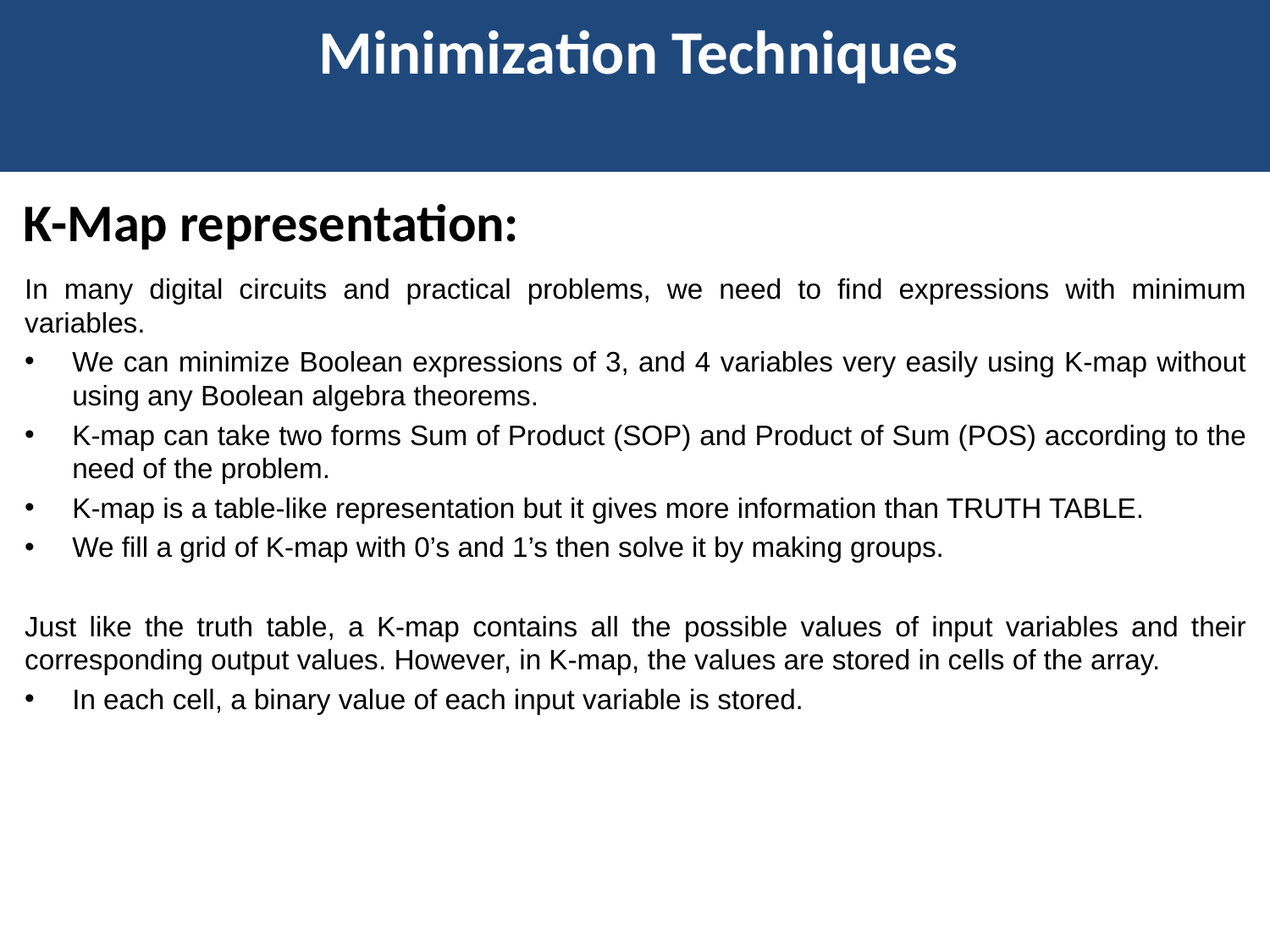

Minimization Techniques
K-Map representation:
In many digital circuits and practical problems, we need to find expressions with minimum variables.
We can minimize Boolean expressions of 3, and 4 variables very easily using K-map without using any Boolean algebra theorems.
K-map can take two forms Sum of Product (SOP) and Product of Sum (POS) according to the need of the problem.
K-map is a table-like representation but it gives more information than TRUTH TABLE.
We fill a grid of K-map with 0’s and 1’s then solve it by making groups.

Just like the truth table, a K-map contains all the possible values of input variables and their corresponding output values. However, in K-map, the values are stored in cells of the array.
In each cell, a binary value of each input variable is stored.